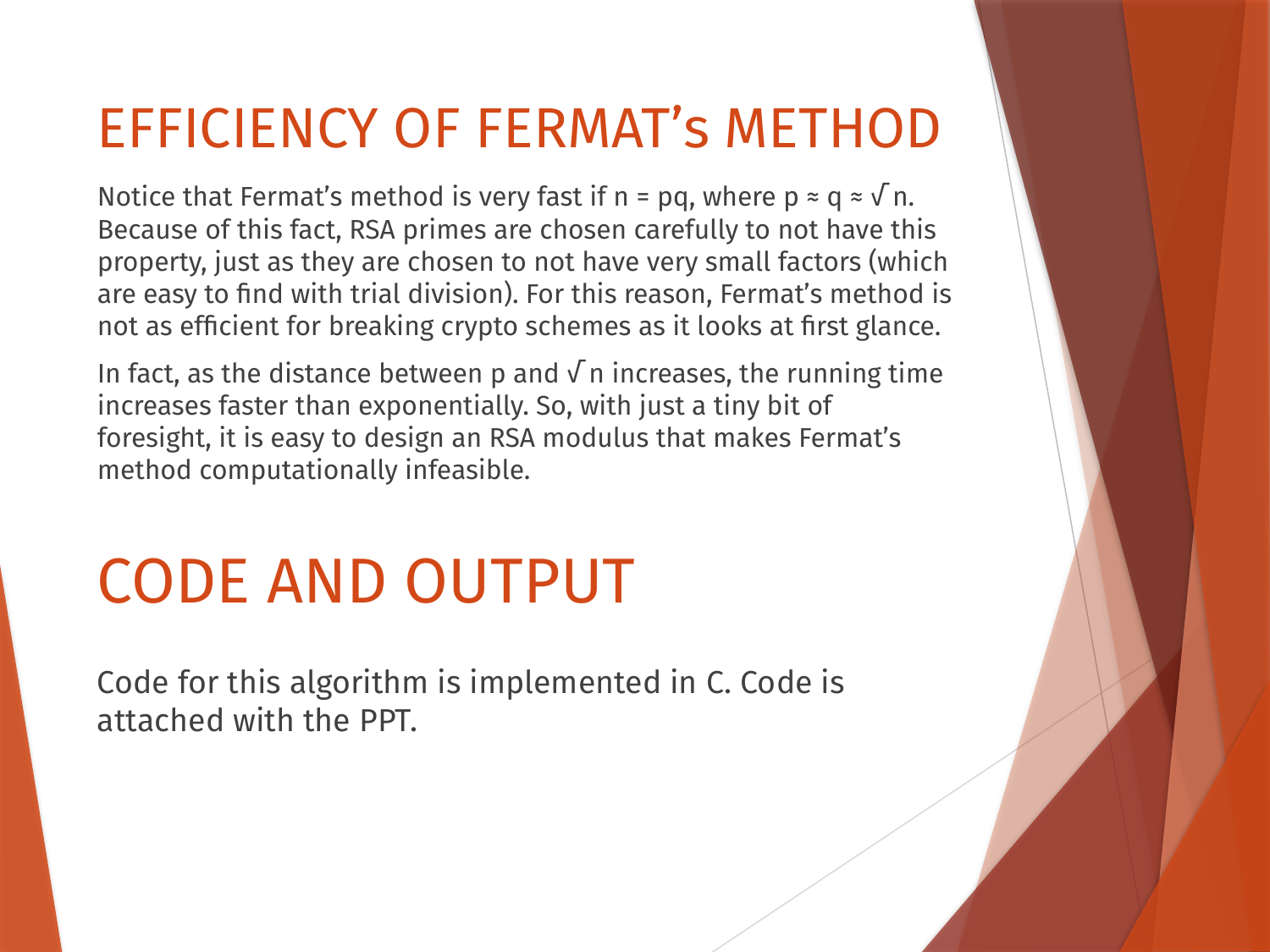

# EFFICIENCY OF FERMAT’s METHOD
Notice that Fermat’s method is very fast if n = pq, where p ≈ q ≈ √ n. Because of this fact, RSA primes are chosen carefully to not have this property, just as they are chosen to not have very small factors (which are easy to find with trial division). For this reason, Fermat’s method is not as efficient for breaking crypto schemes as it looks at first glance.
In fact, as the distance between p and √ n increases, the running time increases faster than exponentially. So, with just a tiny bit of foresight, it is easy to design an RSA modulus that makes Fermat’s method computationally infeasible.
CODE AND OUTPUT
Code for this algorithm is implemented in C. Code is attached with the PPT.